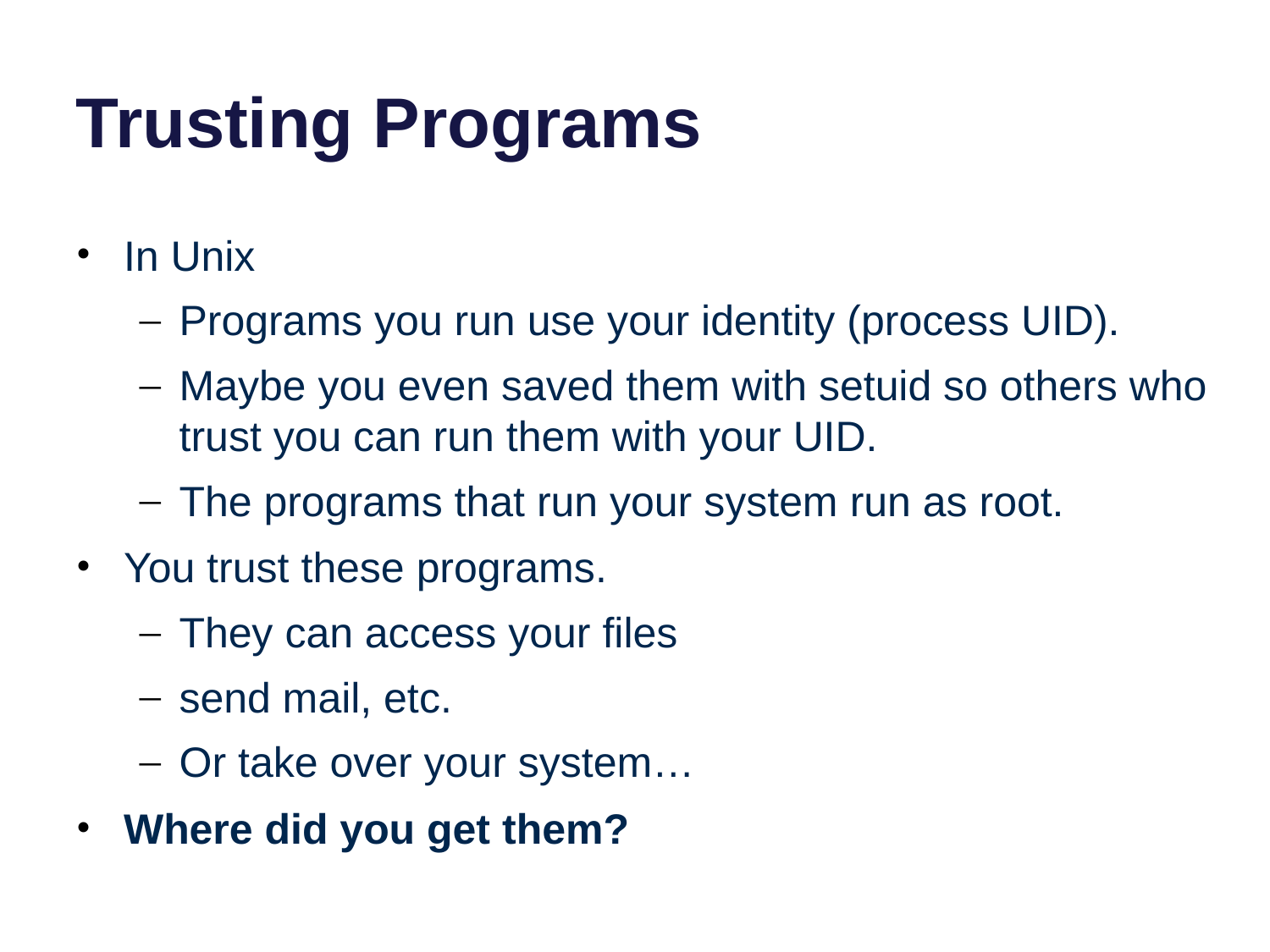

# Trusting Programs
In Unix
Programs you run use your identity (process UID).
Maybe you even saved them with setuid so others who trust you can run them with your UID.
The programs that run your system run as root.
You trust these programs.
They can access your files
send mail, etc.
Or take over your system…
Where did you get them?